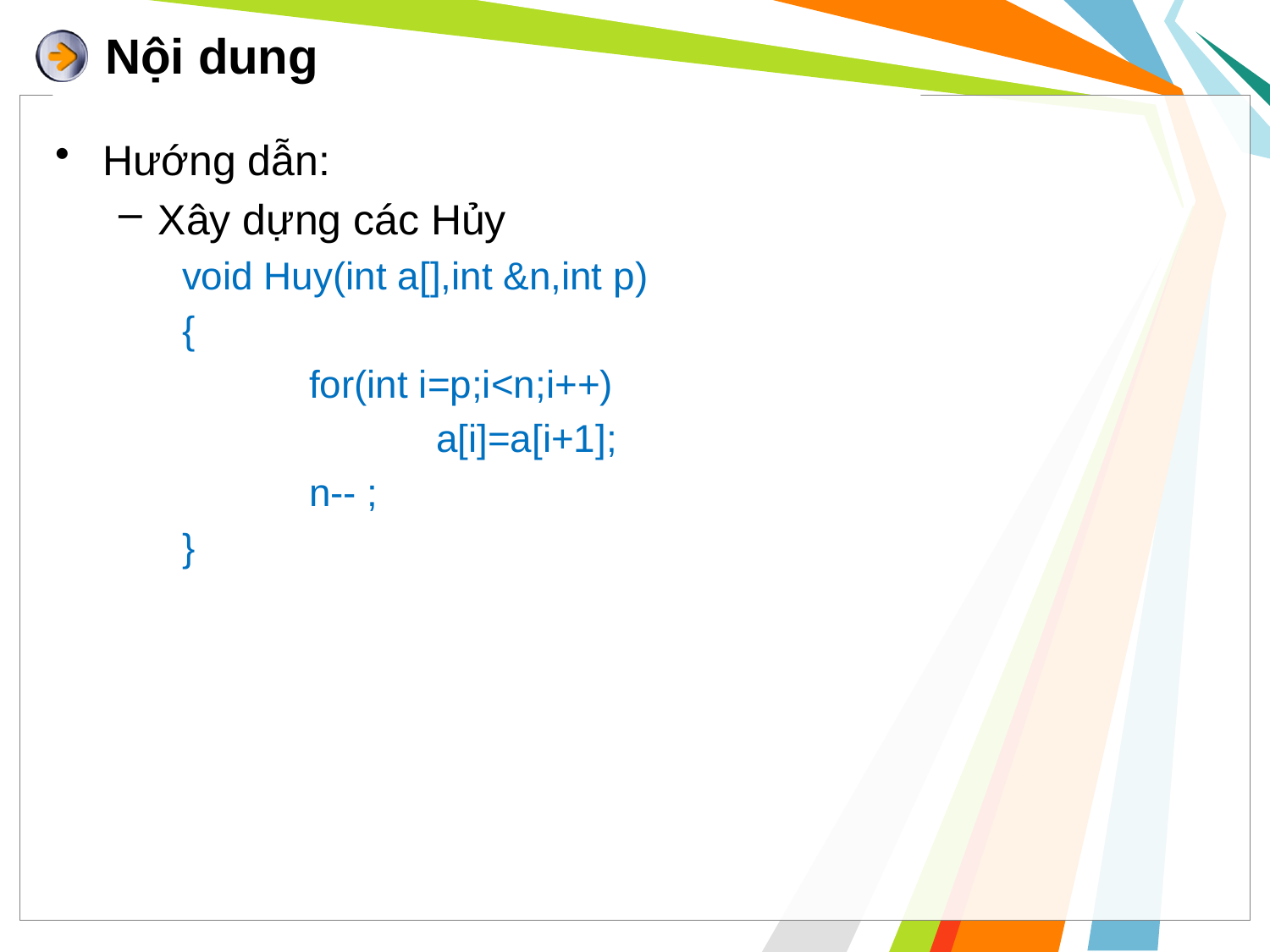

# Nội dung
Hướng dẫn:
Xây dựng các Hủy
void Huy(int a[],int &n,int p)
{
	for(int i=p;i<n;i++)
		a[i]=a[i+1];
	n-- ;
}